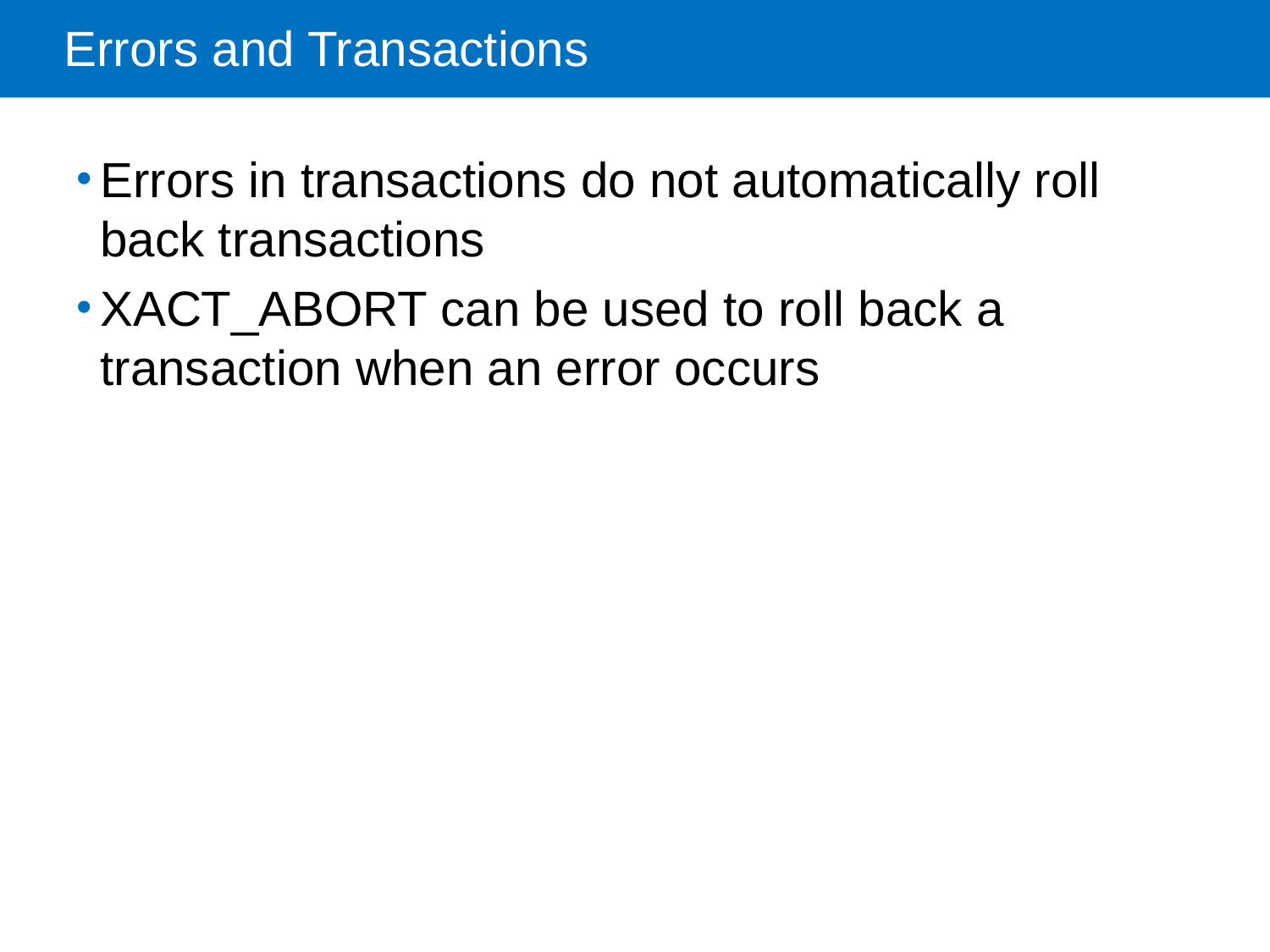

# Errors and Transactions
Errors in transactions do not automatically roll back transactions
XACT_ABORT can be used to roll back a transaction when an error occurs